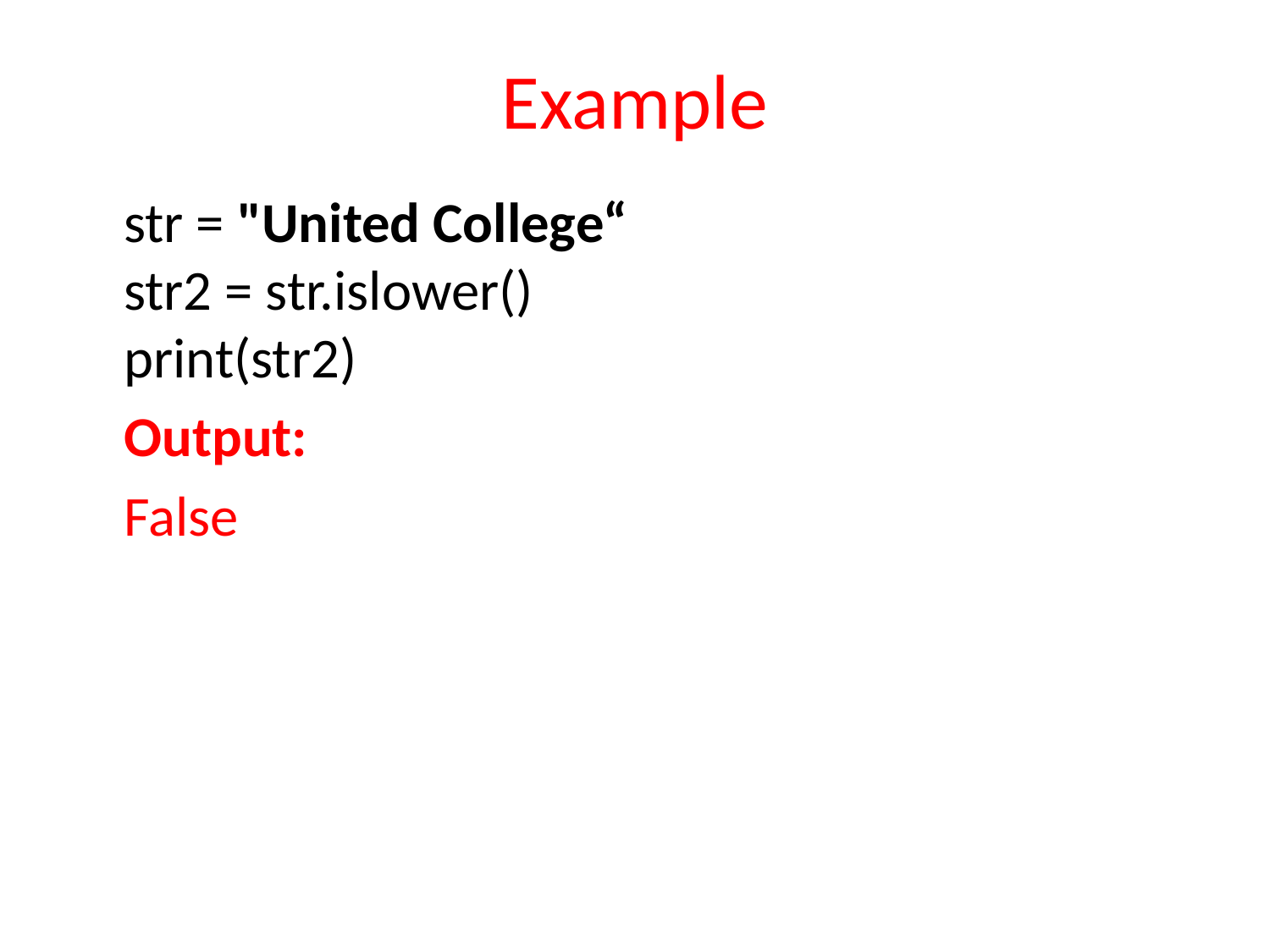

# Example
	str = "United College“
str2 = str.islower()
print(str2)
	Output:
	False